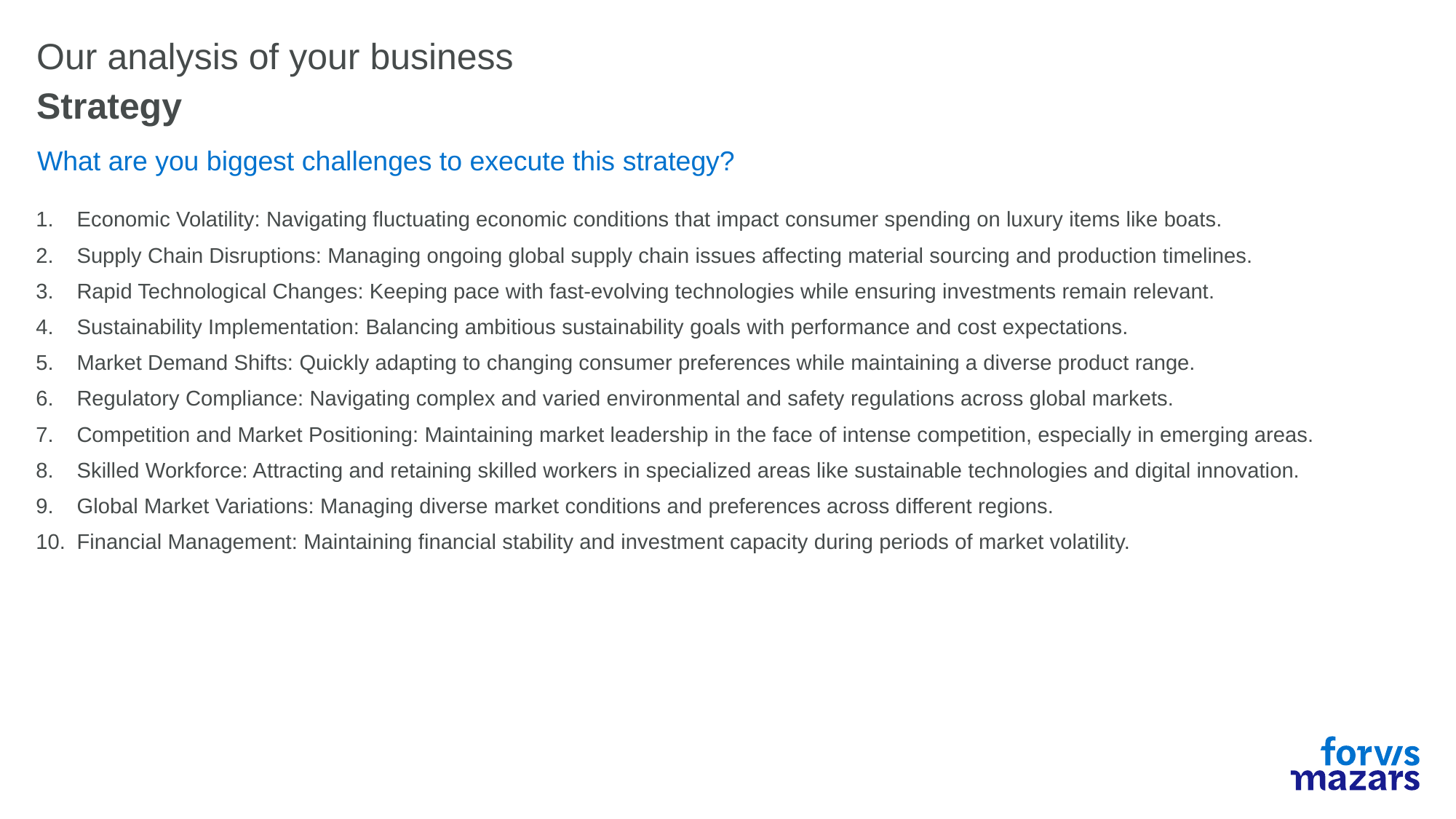

# Our analysis of your business
Strategy
What are you biggest challenges to execute this strategy?
Economic Volatility: Navigating fluctuating economic conditions that impact consumer spending on luxury items like boats.
Supply Chain Disruptions: Managing ongoing global supply chain issues affecting material sourcing and production timelines.
Rapid Technological Changes: Keeping pace with fast-evolving technologies while ensuring investments remain relevant.
Sustainability Implementation: Balancing ambitious sustainability goals with performance and cost expectations.
Market Demand Shifts: Quickly adapting to changing consumer preferences while maintaining a diverse product range.
Regulatory Compliance: Navigating complex and varied environmental and safety regulations across global markets.
Competition and Market Positioning: Maintaining market leadership in the face of intense competition, especially in emerging areas.
Skilled Workforce: Attracting and retaining skilled workers in specialized areas like sustainable technologies and digital innovation.
Global Market Variations: Managing diverse market conditions and preferences across different regions.
Financial Management: Maintaining financial stability and investment capacity during periods of market volatility.